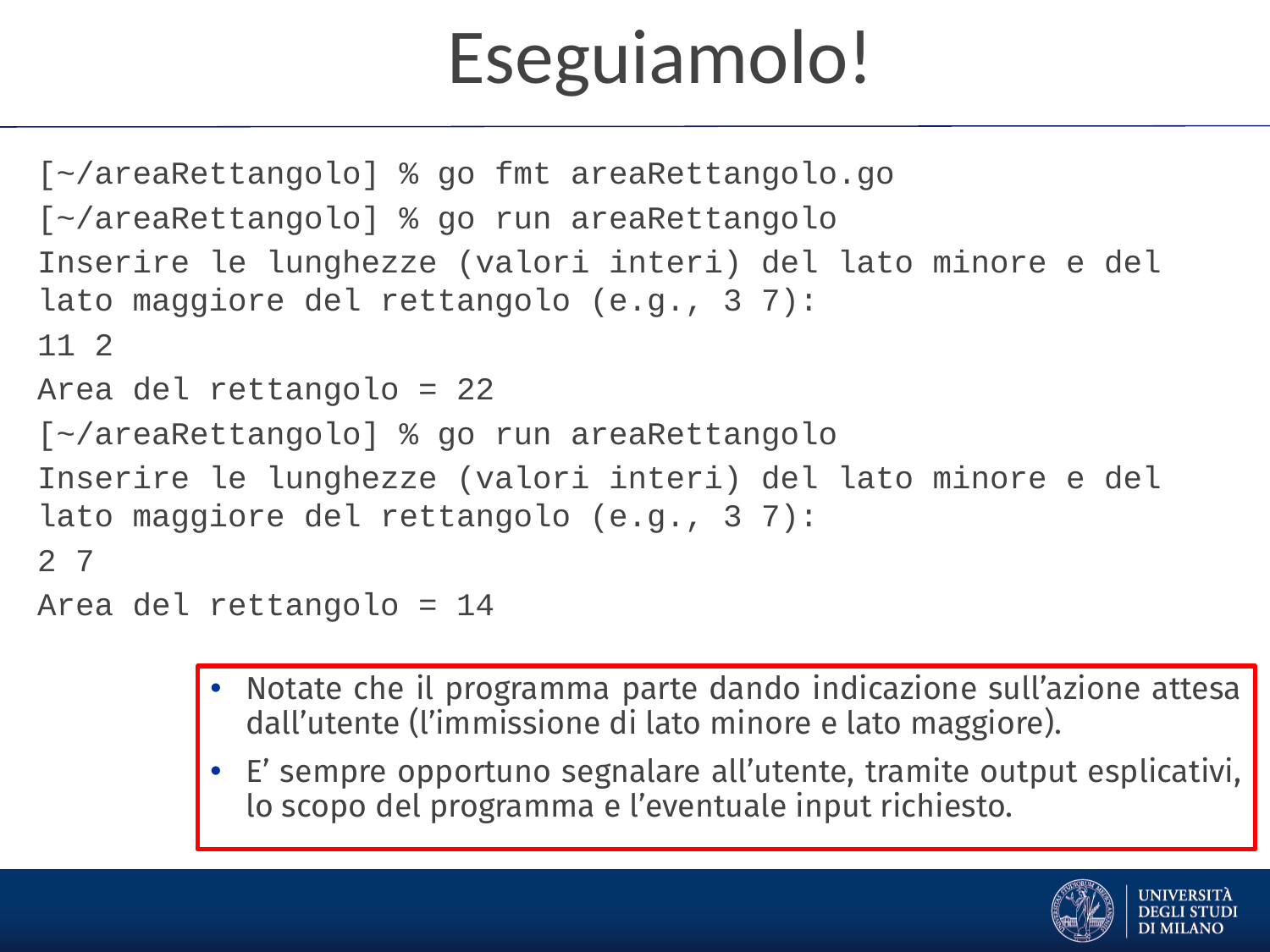

Eseguiamolo!
[~/areaRettangolo] % go fmt areaRettangolo.go
[~/areaRettangolo] % go run areaRettangolo
Inserire le lunghezze (valori interi) del lato minore e del lato maggiore del rettangolo (e.g., 3 7):
11 2
Area del rettangolo = 22
[~/areaRettangolo] % go run areaRettangolo
Inserire le lunghezze (valori interi) del lato minore e del lato maggiore del rettangolo (e.g., 3 7):
2 7
Area del rettangolo = 14

Notate che il programma parte dando indicazione sull’azione attesa dall’utente (l’immissione di lato minore e lato maggiore).
E’ sempre opportuno segnalare all’utente, tramite output esplicativi, lo scopo del programma e l’eventuale input richiesto.